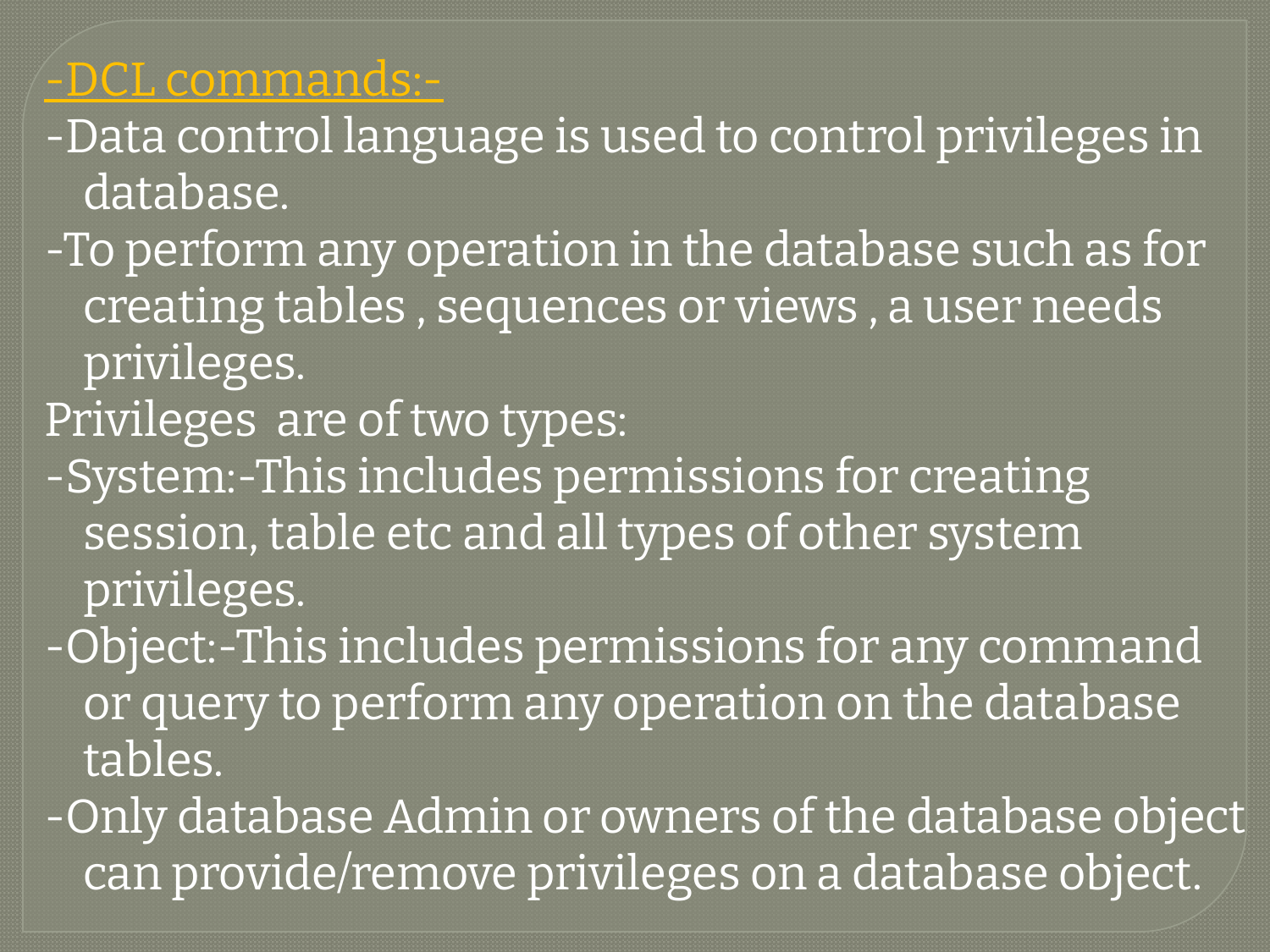

-DCL commands:-
-Data control language is used to control privileges in database.
-To perform any operation in the database such as for creating tables , sequences or views , a user needs privileges.
Privileges  are of two types:
-System:-This includes permissions for creating session, table etc and all types of other system privileges.
-Object:-This includes permissions for any command or query to perform any operation on the database tables.
-Only database Admin or owners of the database object can provide/remove privileges on a database object.